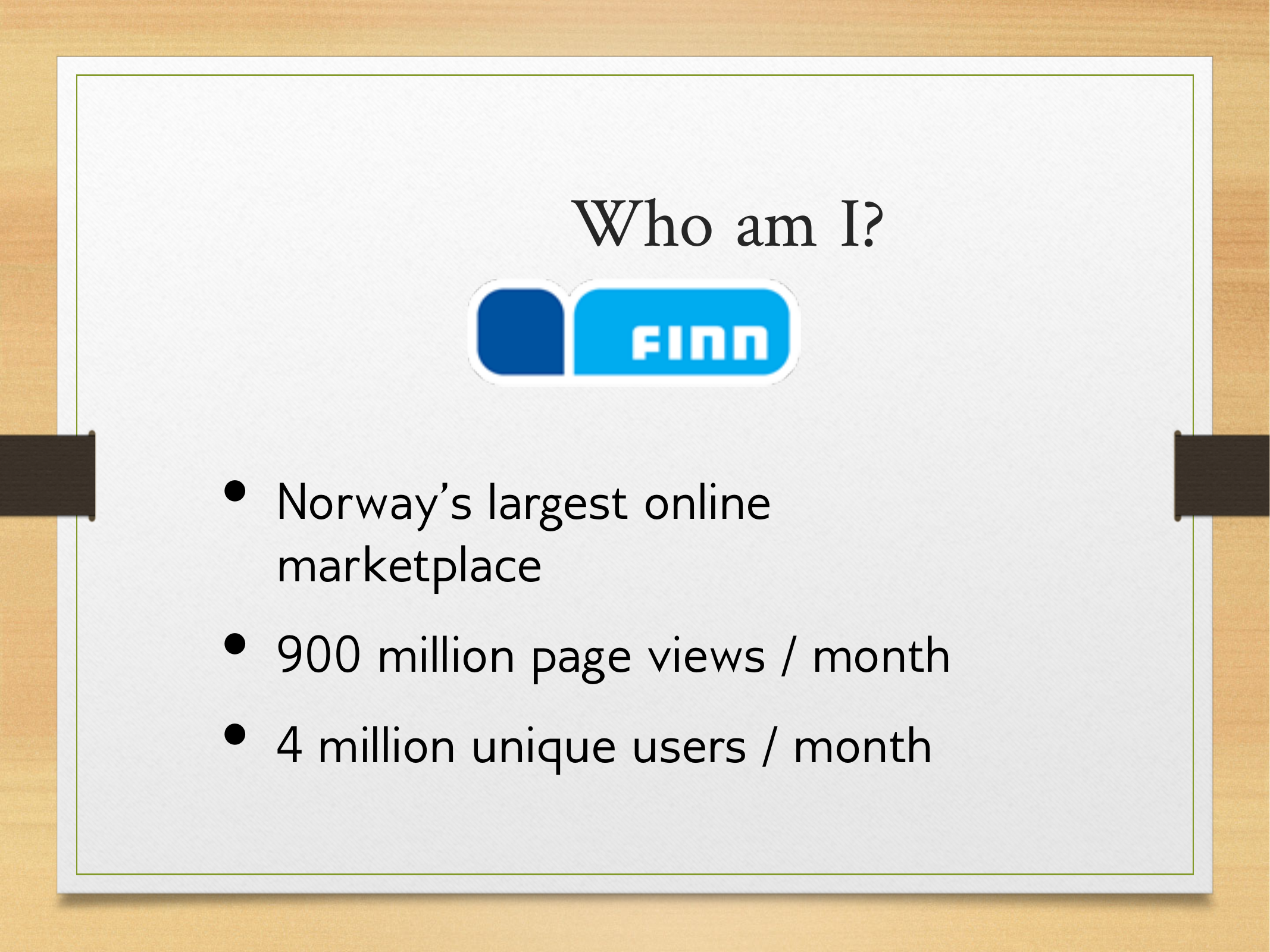

# Who am I?

Norway’s largest online marketplace
900 million page views / month
4 million unique users / month